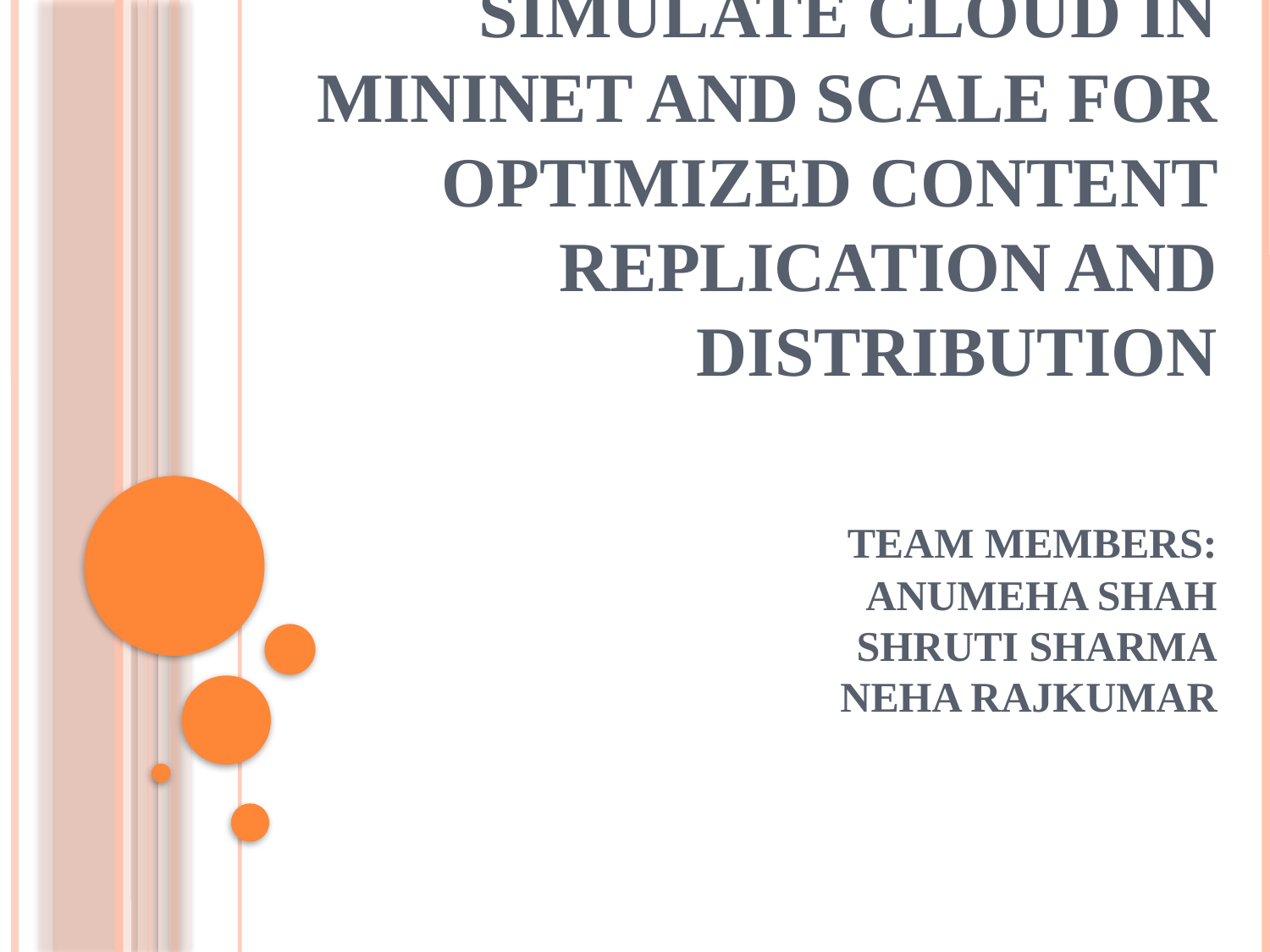

# Simulate Cloud in Mininet and Scale for Optimized Content Replication and Distribution Team members: Anumeha Shah Shruti Sharma Neha Rajkumar